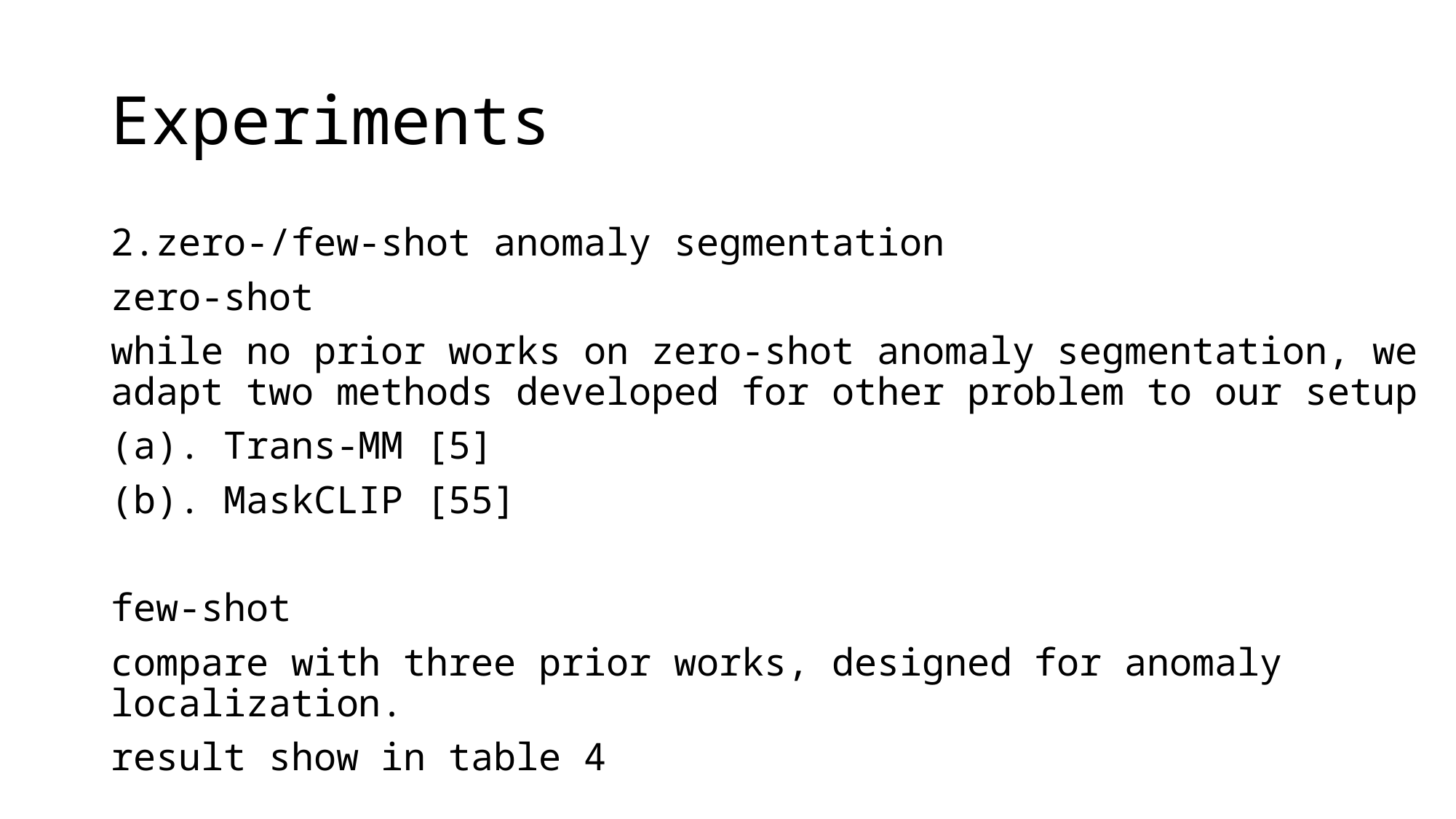

# Experiments
2.zero-/few-shot anomaly segmentation
zero-shot
while no prior works on zero-shot anomaly segmentation, we adapt two methods developed for other problem to our setup
(a). Trans-MM [5]
(b). MaskCLIP [55]

few-shot
compare with three prior works, designed for anomaly localization.
result show in table 4